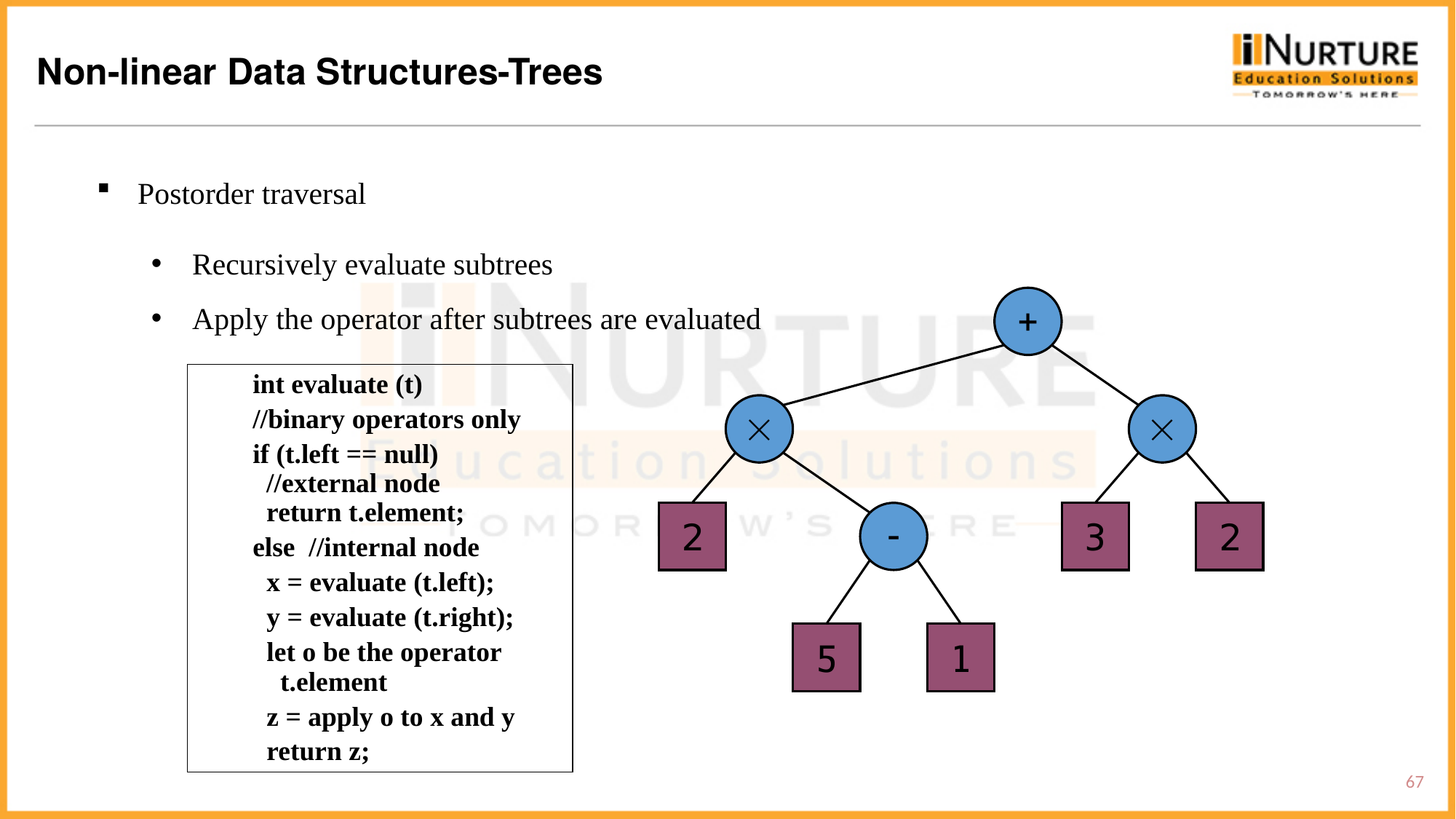

Non-linear Data Structures-Trees

Postorder traversal

Recursively evaluate subtrees
Apply the operator after subtrees are evaluated

+
×
×
2
−
3
2
5
1
int evaluate (t)
//binary operators only
if (t.left == null)
  //external node
  return t.element;
else  //internal node
  x = evaluate (t.left);
  y = evaluate (t.right);
  let o be the operator
    t.element
  z = apply o to x and y
  return z;
67